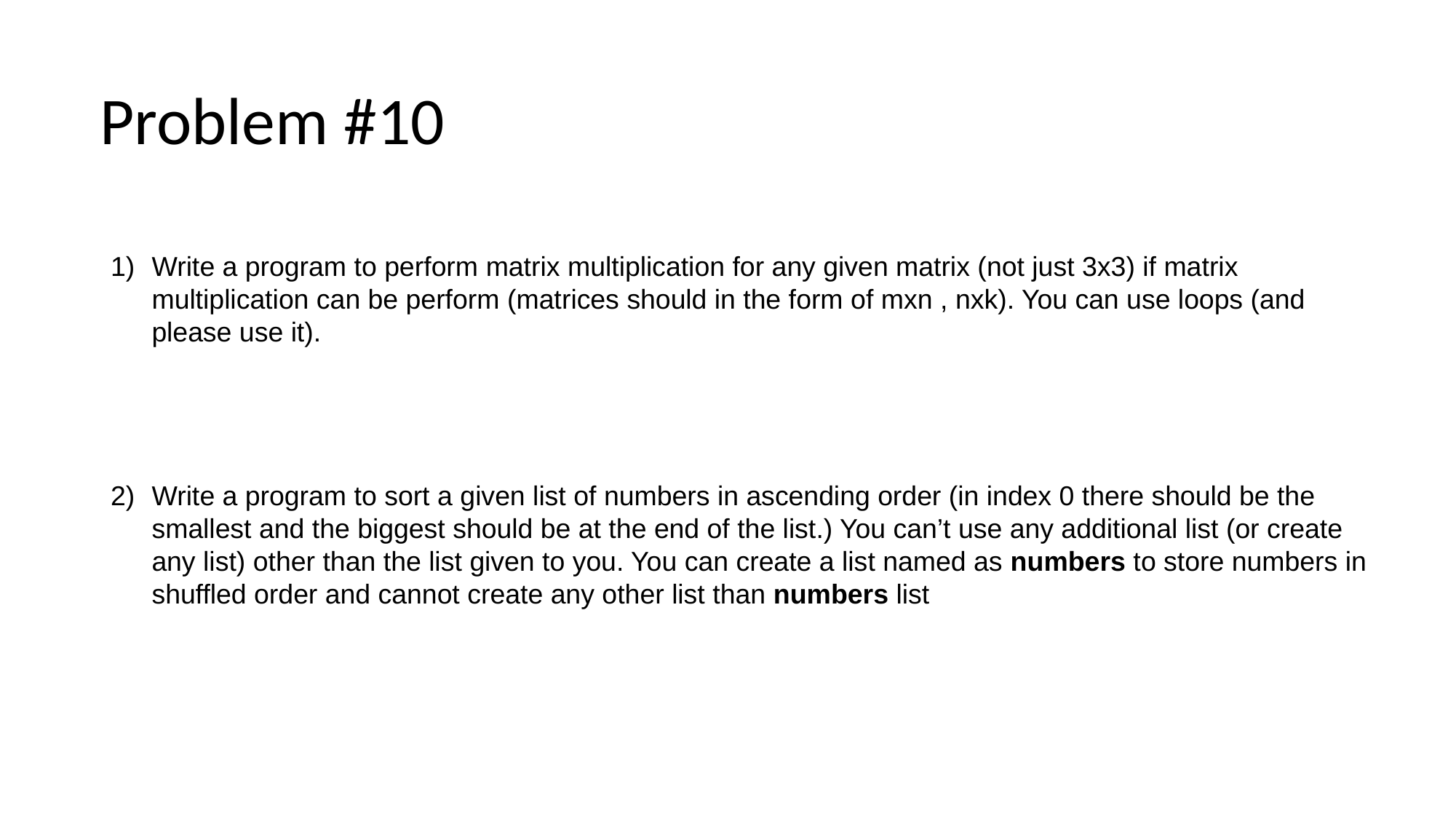

# Problem #10
Write a program to perform matrix multiplication for any given matrix (not just 3x3) if matrix multiplication can be perform (matrices should in the form of mxn , nxk). You can use loops (and please use it).

Write a program to sort a given list of numbers in ascending order (in index 0 there should be the smallest and the biggest should be at the end of the list.) You can’t use any additional list (or create any list) other than the list given to you. You can create a list named as numbers to store numbers in shuffled order and cannot create any other list than numbers list